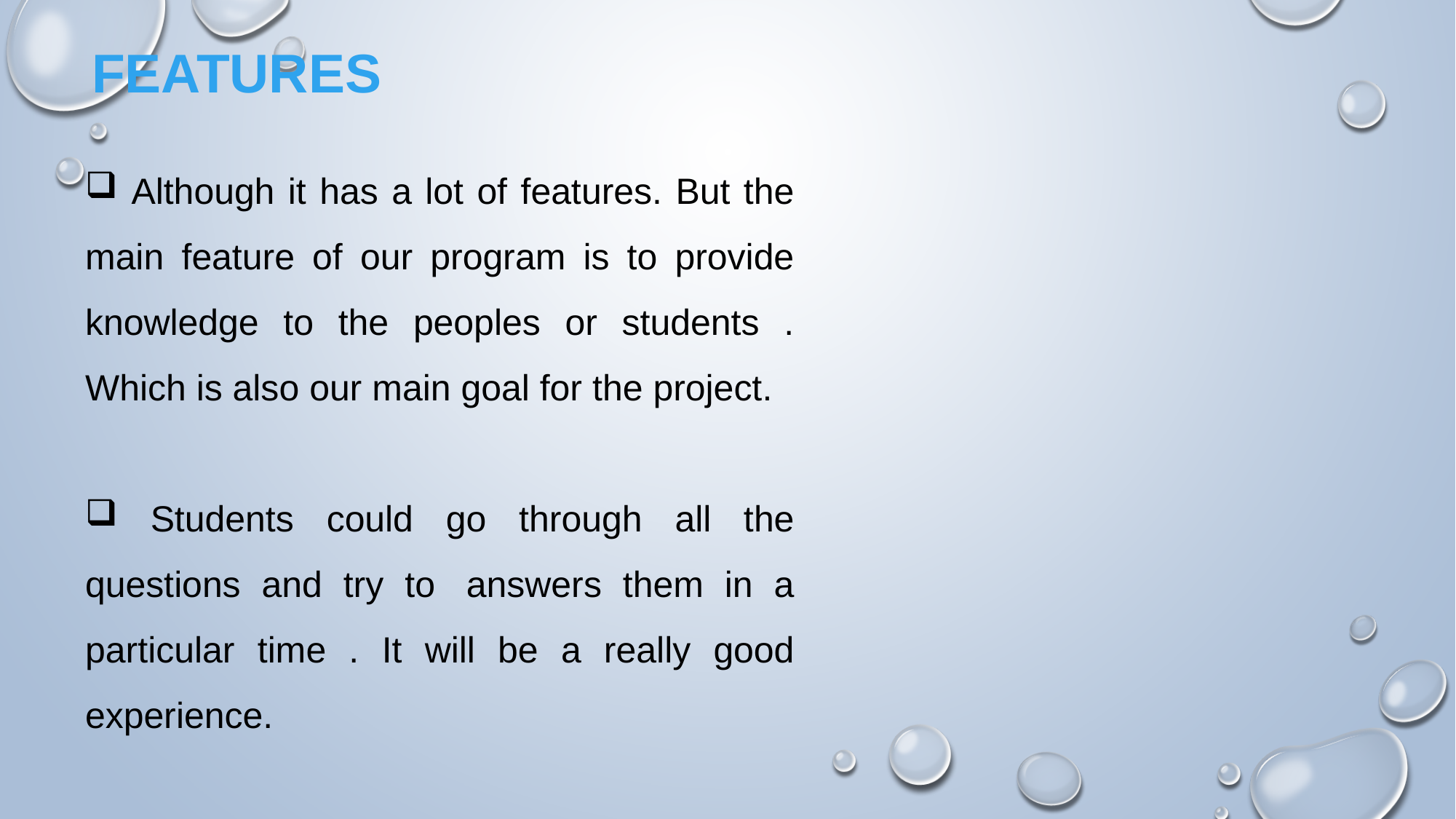

FEATURES
 Although it has a lot of features. But the main feature of our program is to provide knowledge to the peoples or students . Which is also our main goal for the project.

 Students could go through all the questions and try to  answers them in a particular time . It will be a really good experience.